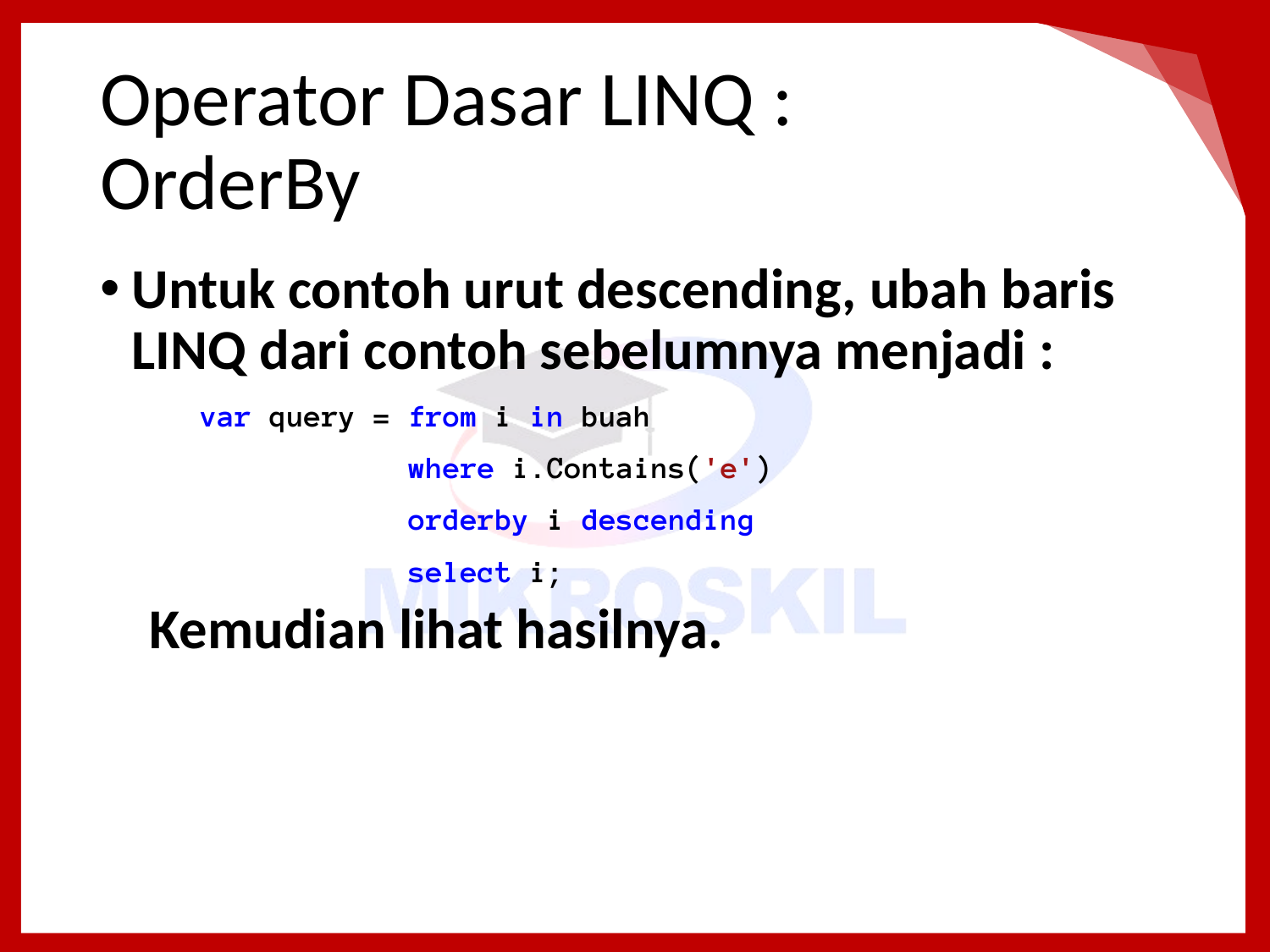

# Operator Dasar LINQ : OrderBy
Untuk contoh urut descending, ubah baris LINQ dari contoh sebelumnya menjadi :
var query = from i in buah
            where i.Contains('e')
            orderby i descending
            select i;
Kemudian lihat hasilnya.